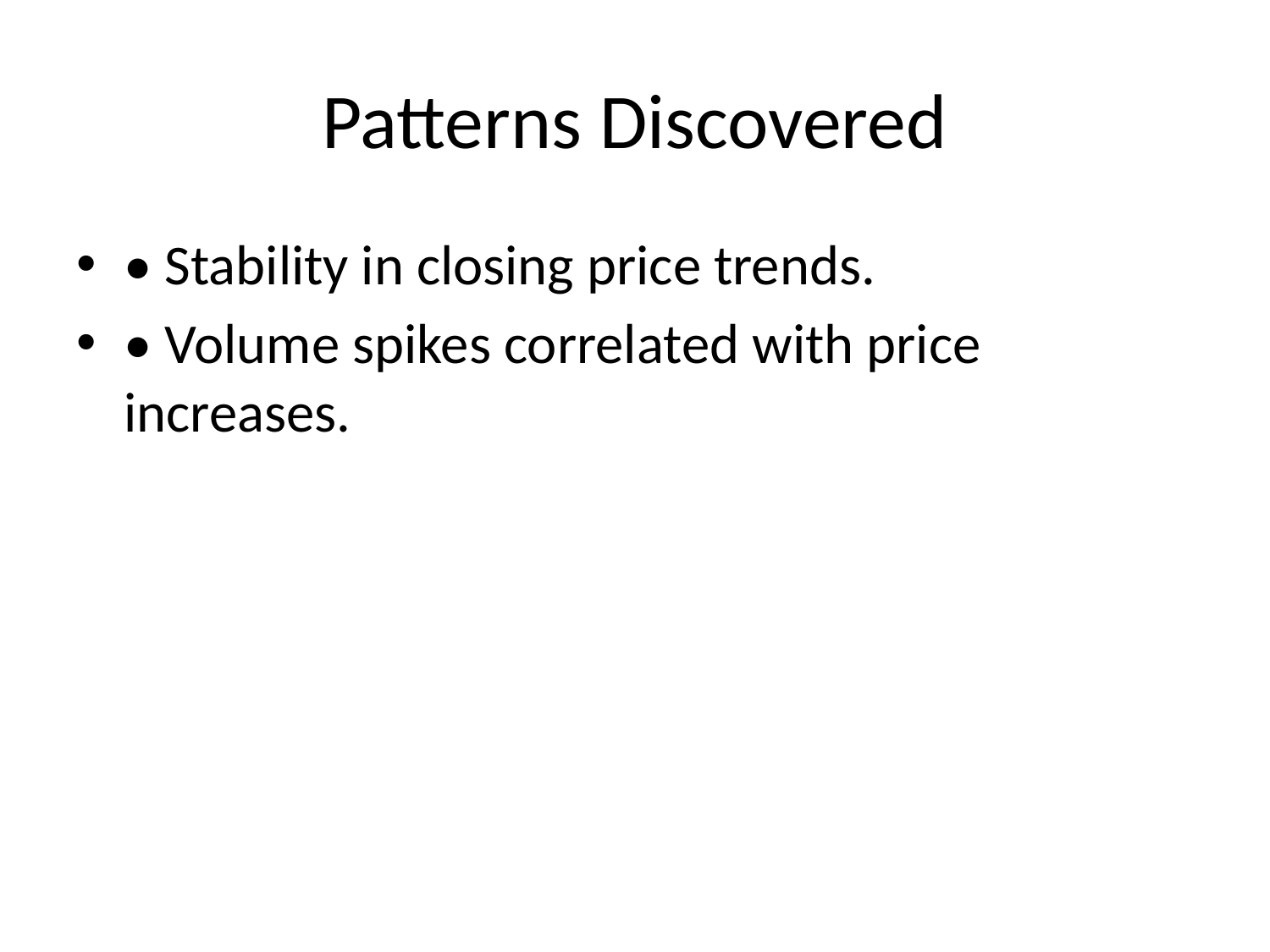

# Patterns Discovered
• Stability in closing price trends.
• Volume spikes correlated with price increases.